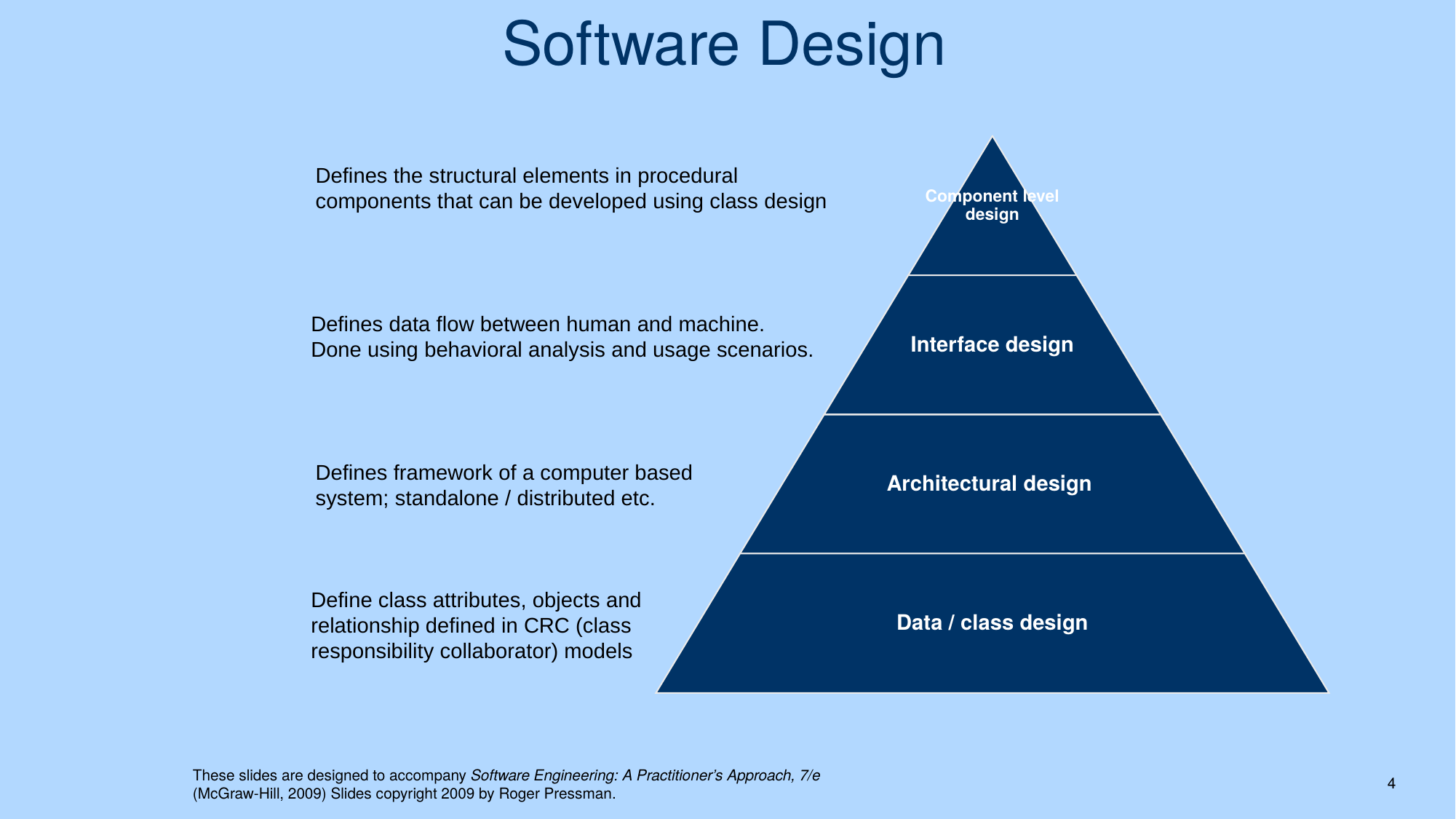

# Software Design
Component level design
Interface design
Architectural design
Data / class design
Defines the structural elements in procedural components that can be developed using class design
Defines data flow between human and machine. Done using behavioral analysis and usage scenarios.
Defines framework of a computer based system; standalone / distributed etc.
Define class attributes, objects and relationship defined in CRC (class responsibility collaborator) models
4
These slides are designed to accompany Software Engineering: A Practitioner’s Approach, 7/e (McGraw-Hill, 2009) Slides copyright 2009 by Roger Pressman.